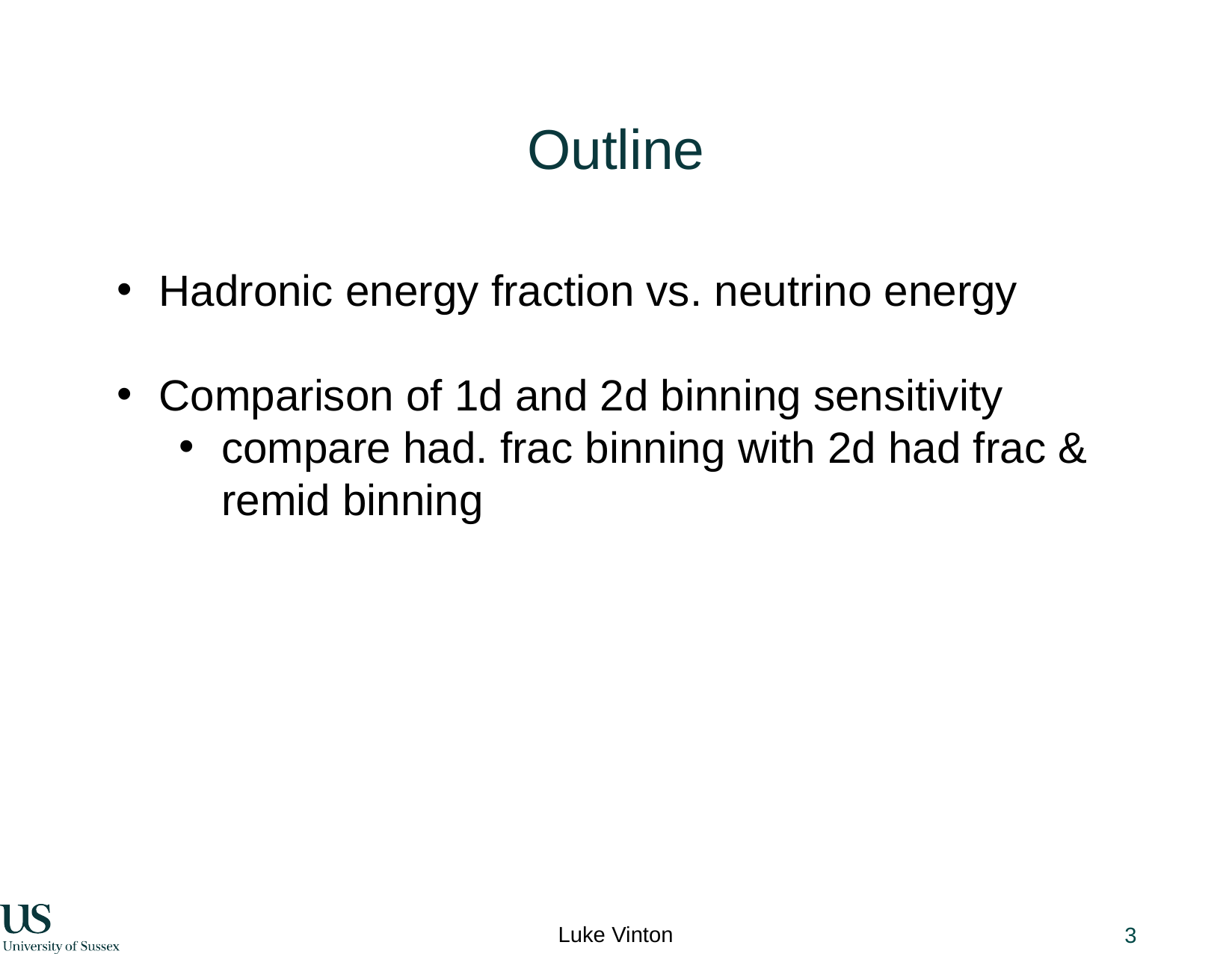

# Outline
Hadronic energy fraction vs. neutrino energy

Comparison of 1d and 2d binning sensitivity
compare had. frac binning with 2d had frac & remid binning